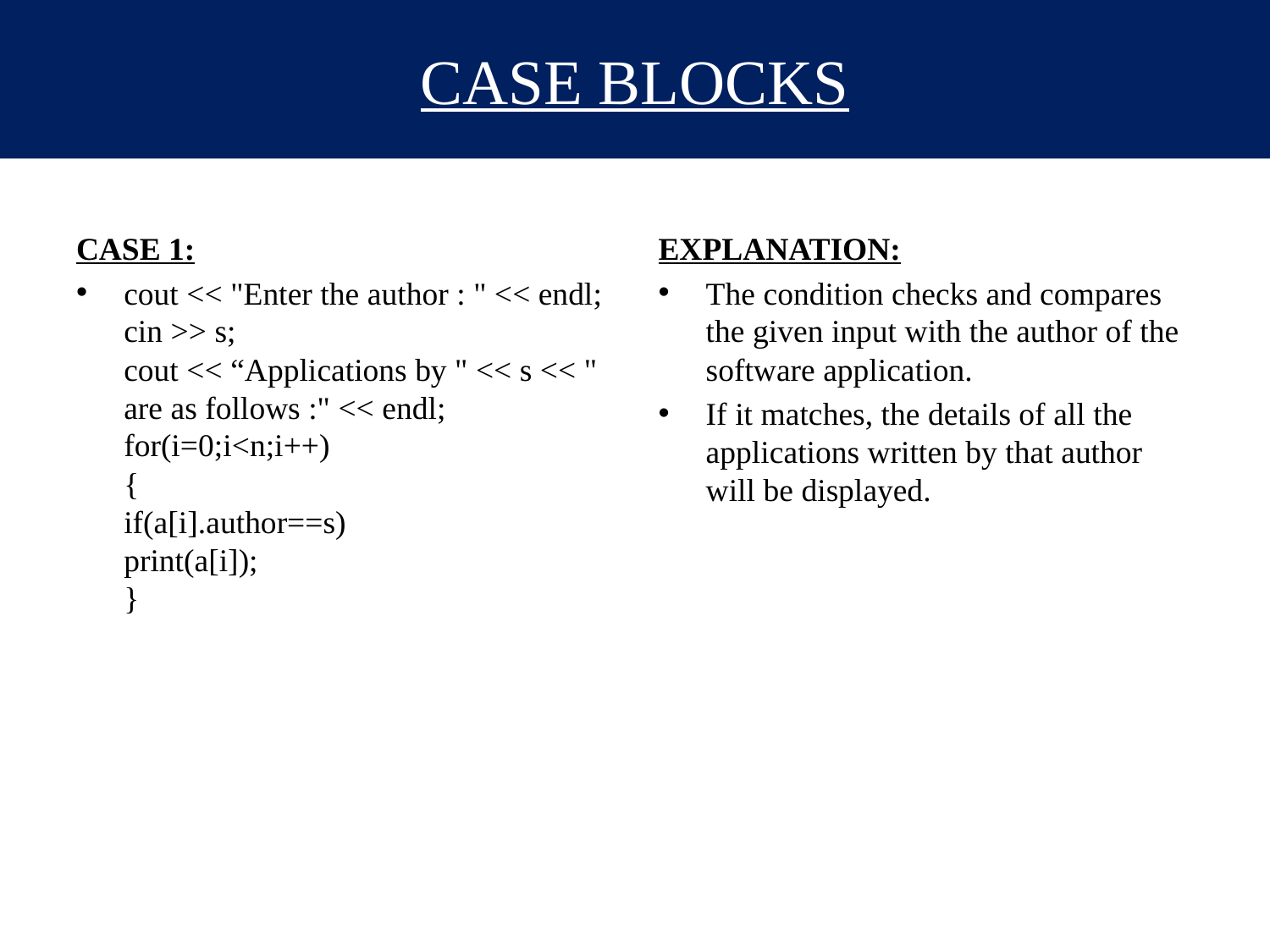

# CASE BLOCKS
CASE 1:
cout << "Enter the author : " << endl;
cin >> s;
cout << “Applications by " << s << " are as follows :" << endl;
for(i=0;i<n;i++)
{
if(a[i].author==s)
print(a[i]);
}
EXPLANATION:
The condition checks and compares the given input with the author of the software application.
If it matches, the details of all the applications written by that author will be displayed.